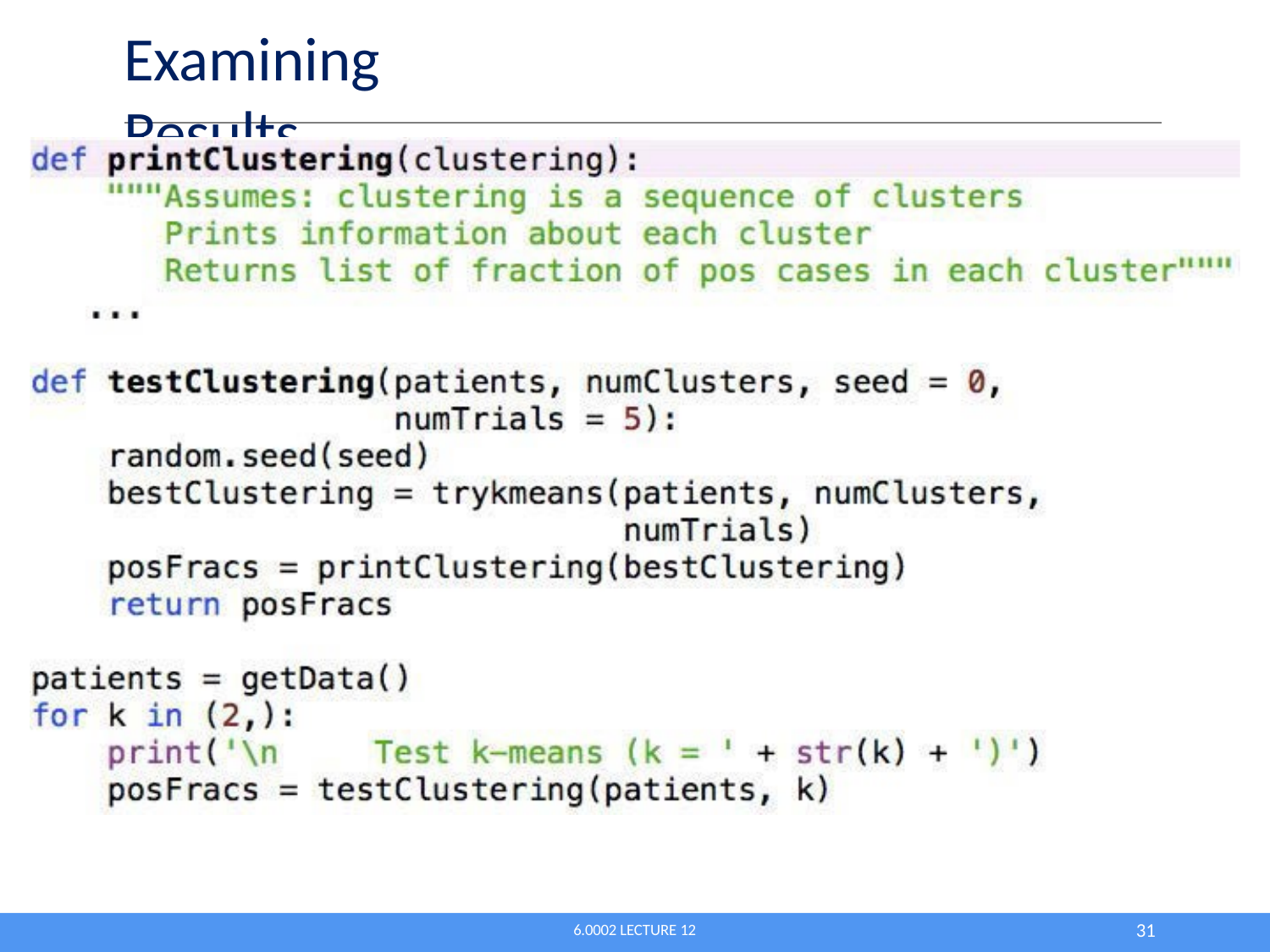

# Examining Results

31

6.0002 LECTURE 12